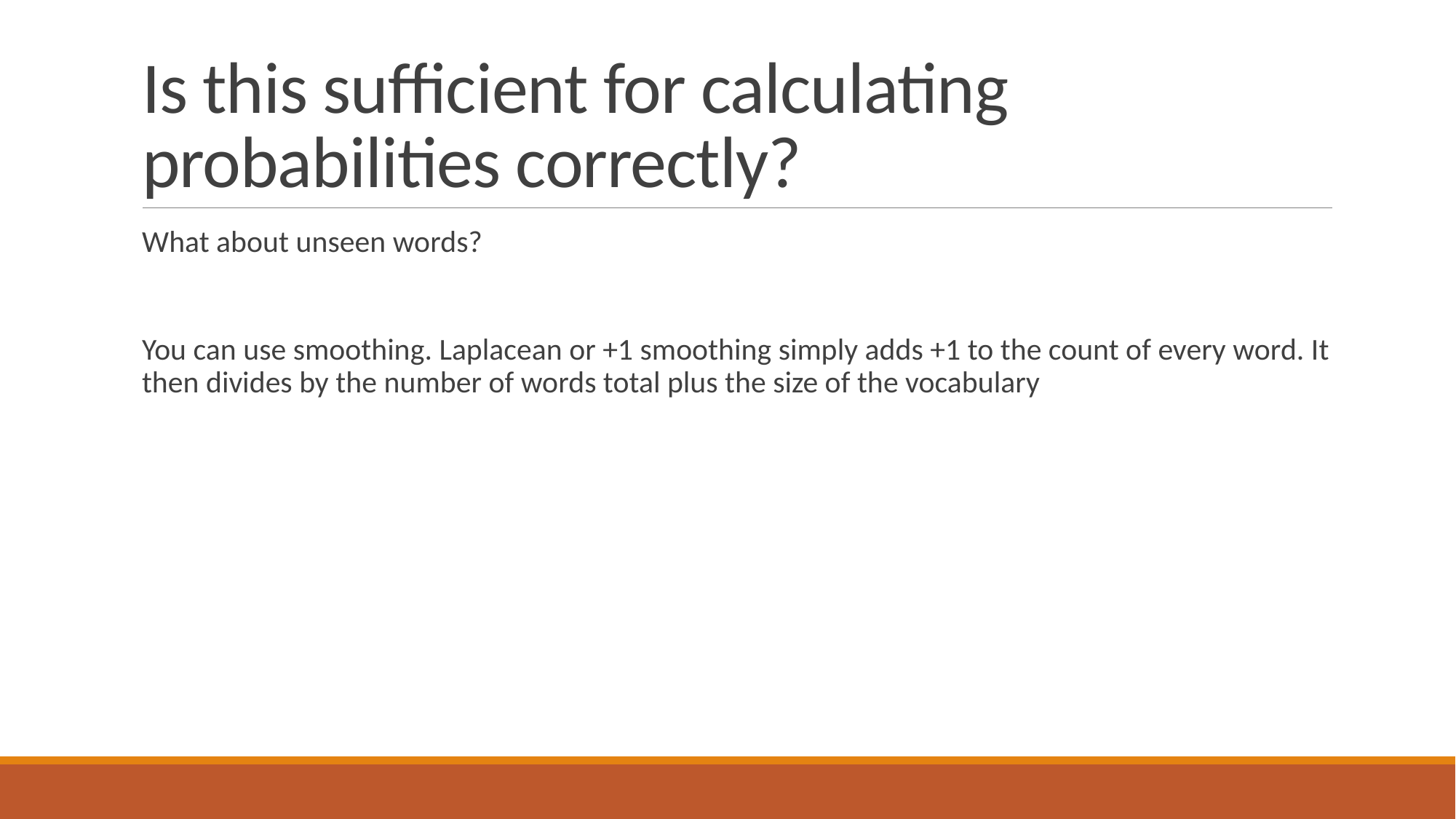

# Is this sufficient for calculating probabilities correctly?
What about unseen words?

You can use smoothing. Laplacean or +1 smoothing simply adds +1 to the count of every word. It then divides by the number of words total plus the size of the vocabulary